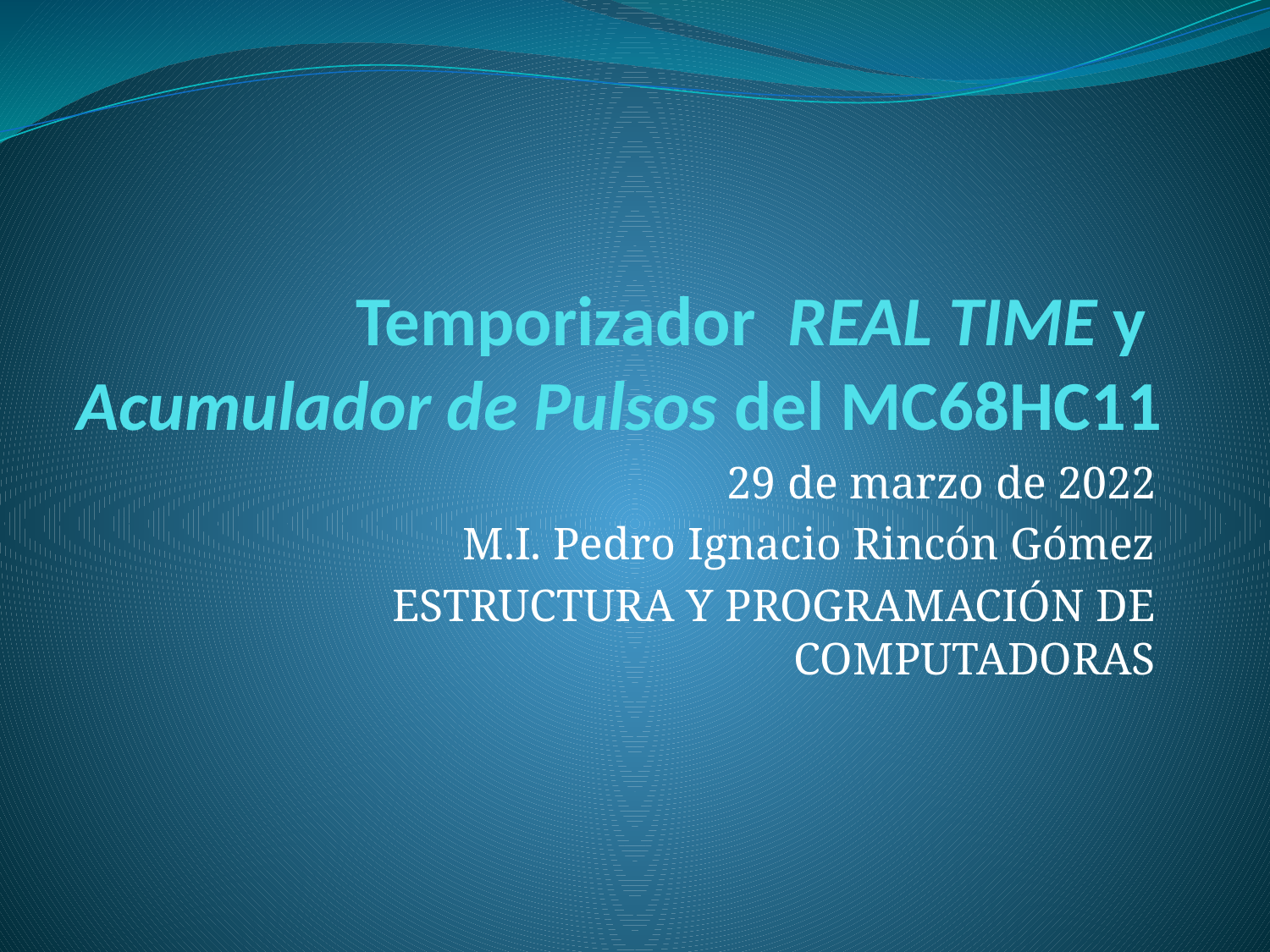

# Temporizador  REAL TIME y Acumulador de Pulsos del MC68HC11
29 de marzo de 2022
M.I. Pedro Ignacio Rincón Gómez
ESTRUCTURA Y PROGRAMACIÓN DE COMPUTADORAS